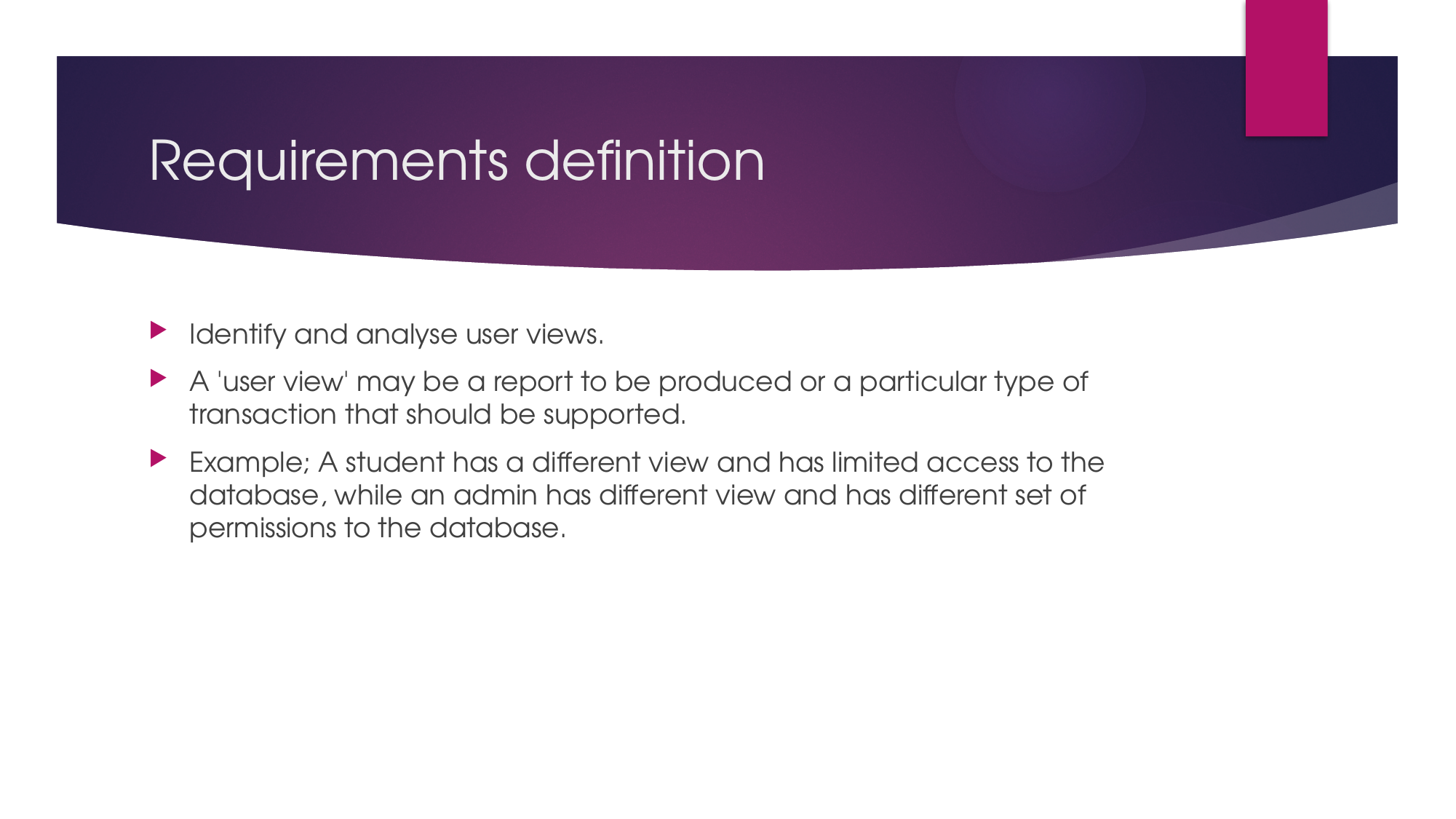

# Requirements definition
Identify and analyse user views.
A 'user view' may be a report to be produced or a particular type of transaction that should be supported.
Example; A student has a different view and has limited access to the database, while an admin has different view and has different set of permissions to the database.